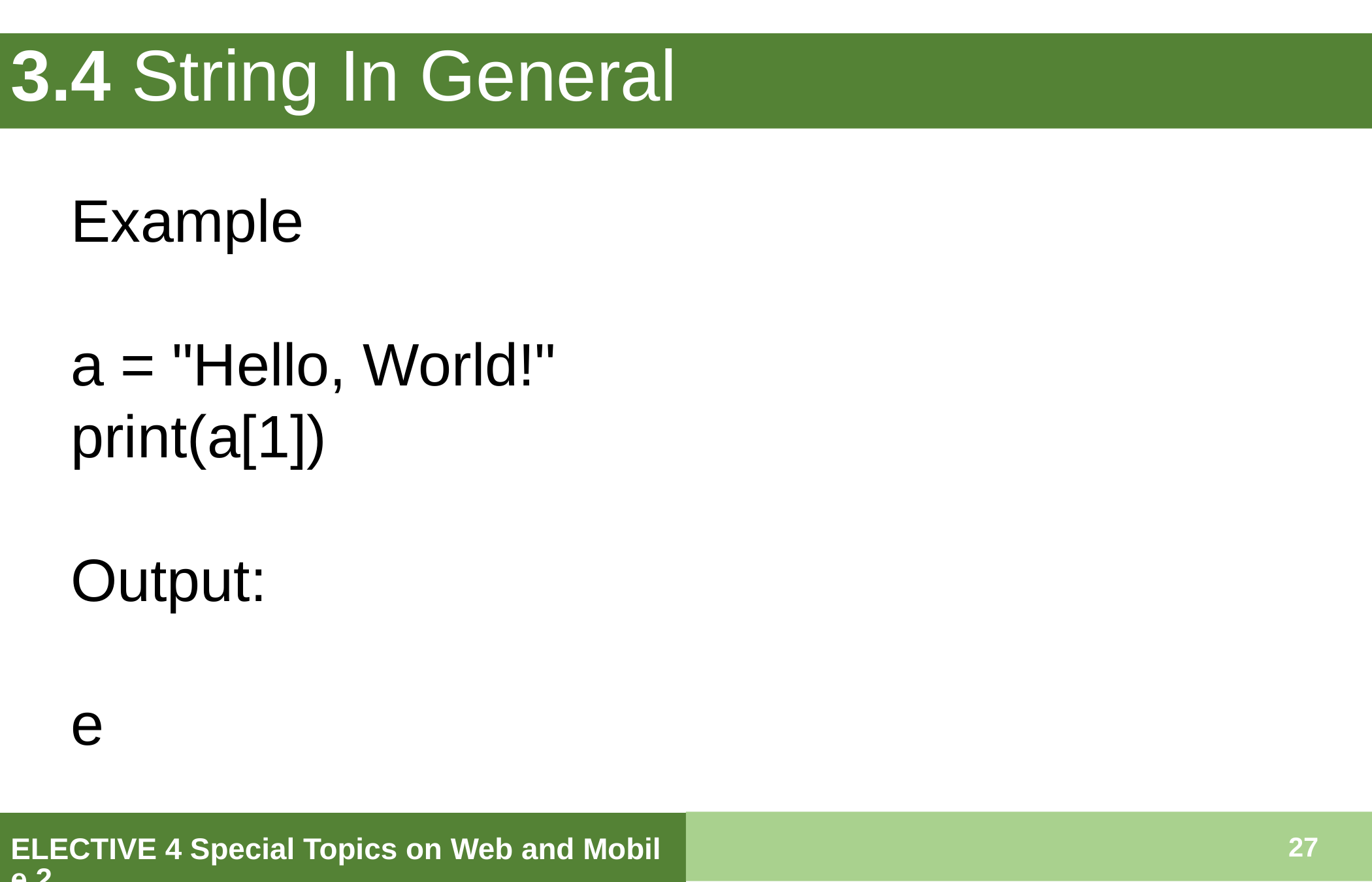

# 3.4 String In General
Example

a = "Hello, World!"
print(a[1])

Output:

e

ELECTIVE 4 Special Topics on Web and Mobile 2
27